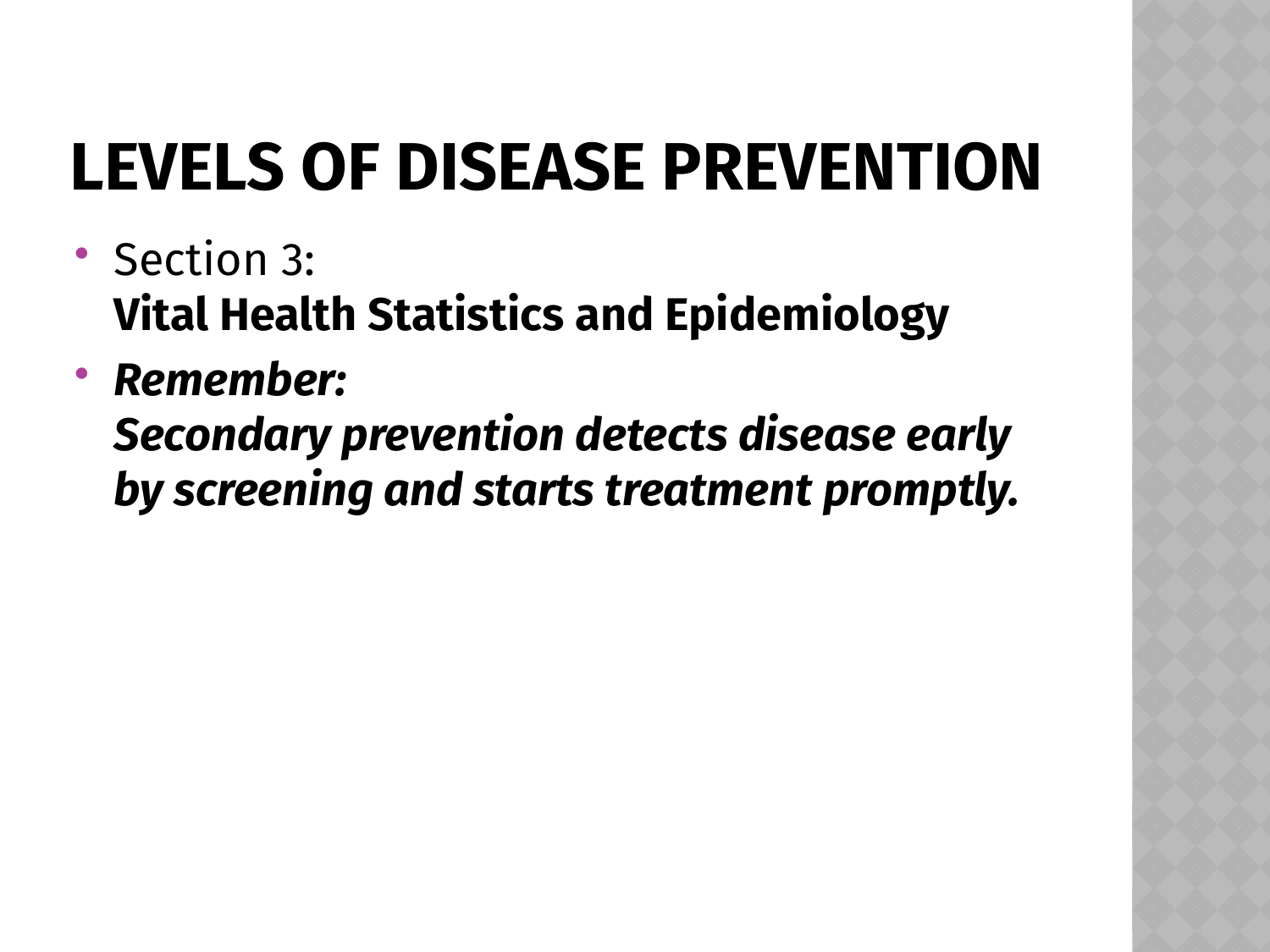

# LEVELS OF DISEASE PREVENTION
Section 3:
Vital Health Statistics and Epidemiology
Remember:
Secondary prevention detects disease early by screening and starts treatment promptly.